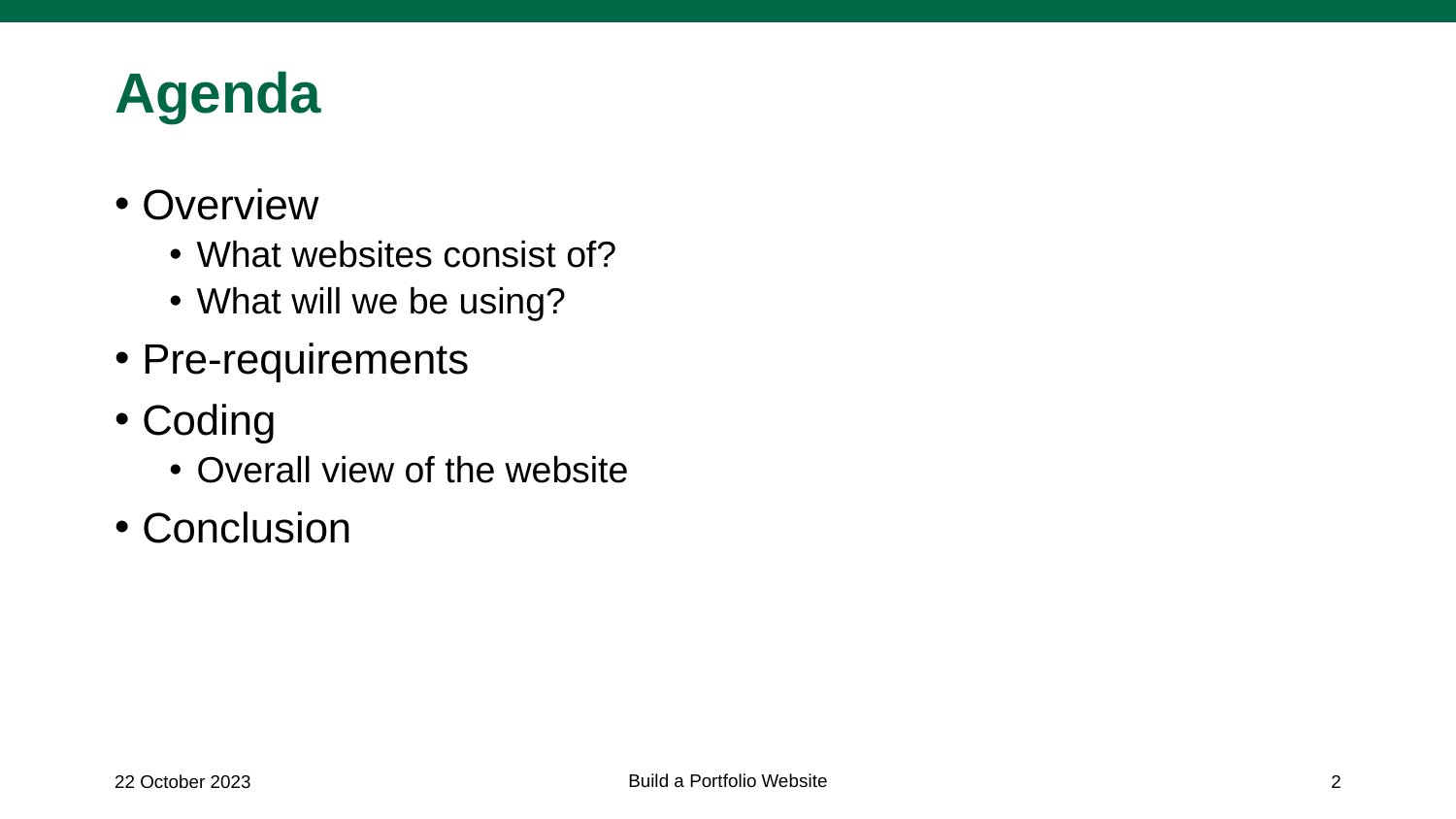

# Agenda
Overview
What websites consist of?
What will we be using?
Pre-requirements
Coding
Overall view of the website
Conclusion
Build a Portfolio Website
22 October 2023
2